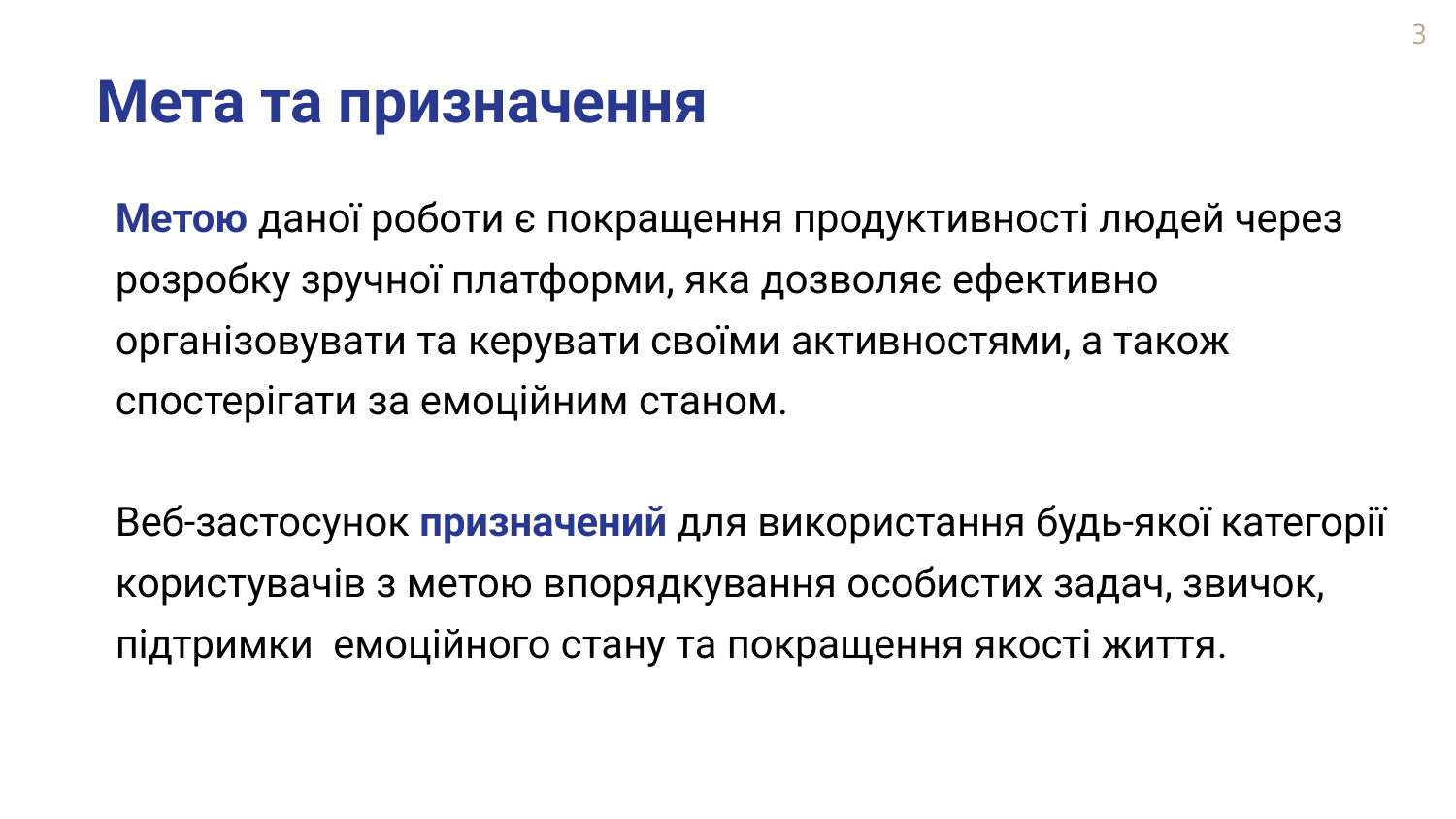

3
# Мета та призначення
Метою даної роботи є покращення продуктивності людей через розробку зручної платформи, яка дозволяє ефективно організовувати та керувати своїми активностями, а також спостерігати за емоційним станом.

Веб-застосунок призначений для використання будь-якої категорії користувачів з метою впорядкування особистих задач, звичок, підтримки  емоційного стану та покращення якості життя.